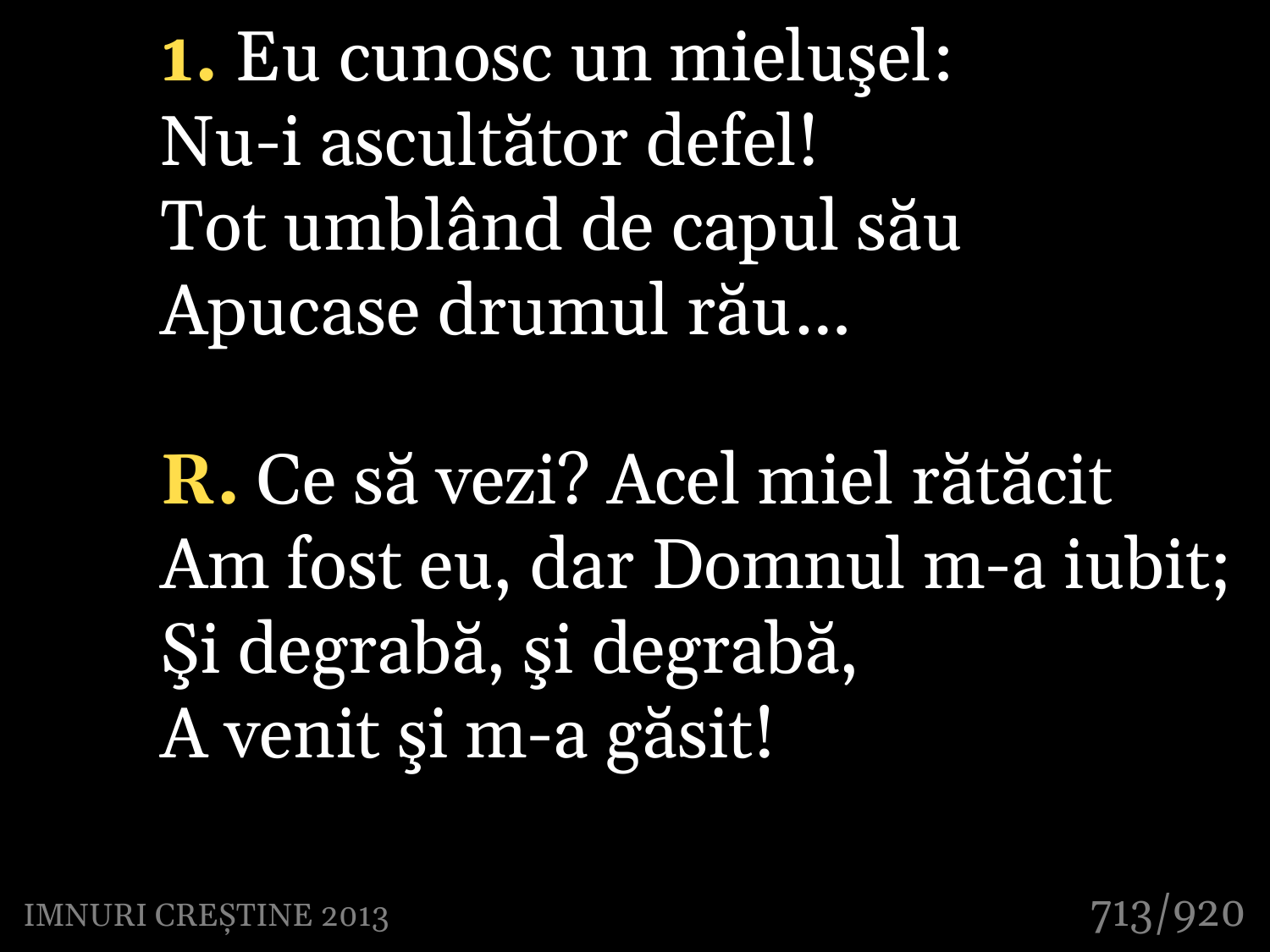

1. Eu cunosc un mieluşel:
Nu-i ascultător defel!
Tot umblând de capul său
Apucase drumul rău…

R. Ce să vezi? Acel miel rătăcit
Am fost eu, dar Domnul m-a iubit;
Şi degrabă, şi degrabă,
A venit şi m-a găsit!
713/920
IMNURI CREȘTINE 2013